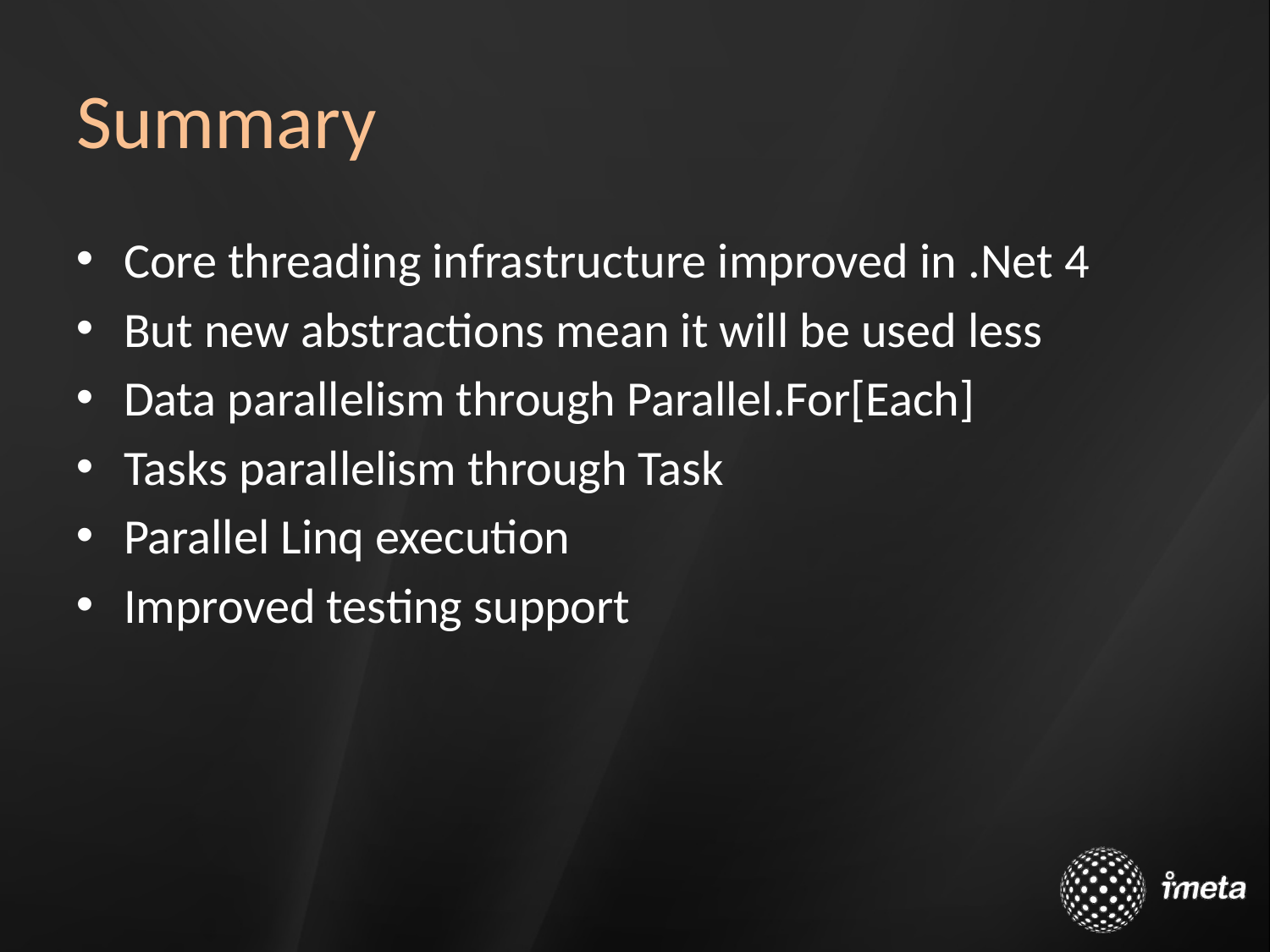

# Summary
Core threading infrastructure improved in .Net 4
But new abstractions mean it will be used less
Data parallelism through Parallel.For[Each]
Tasks parallelism through Task
Parallel Linq execution
Improved testing support